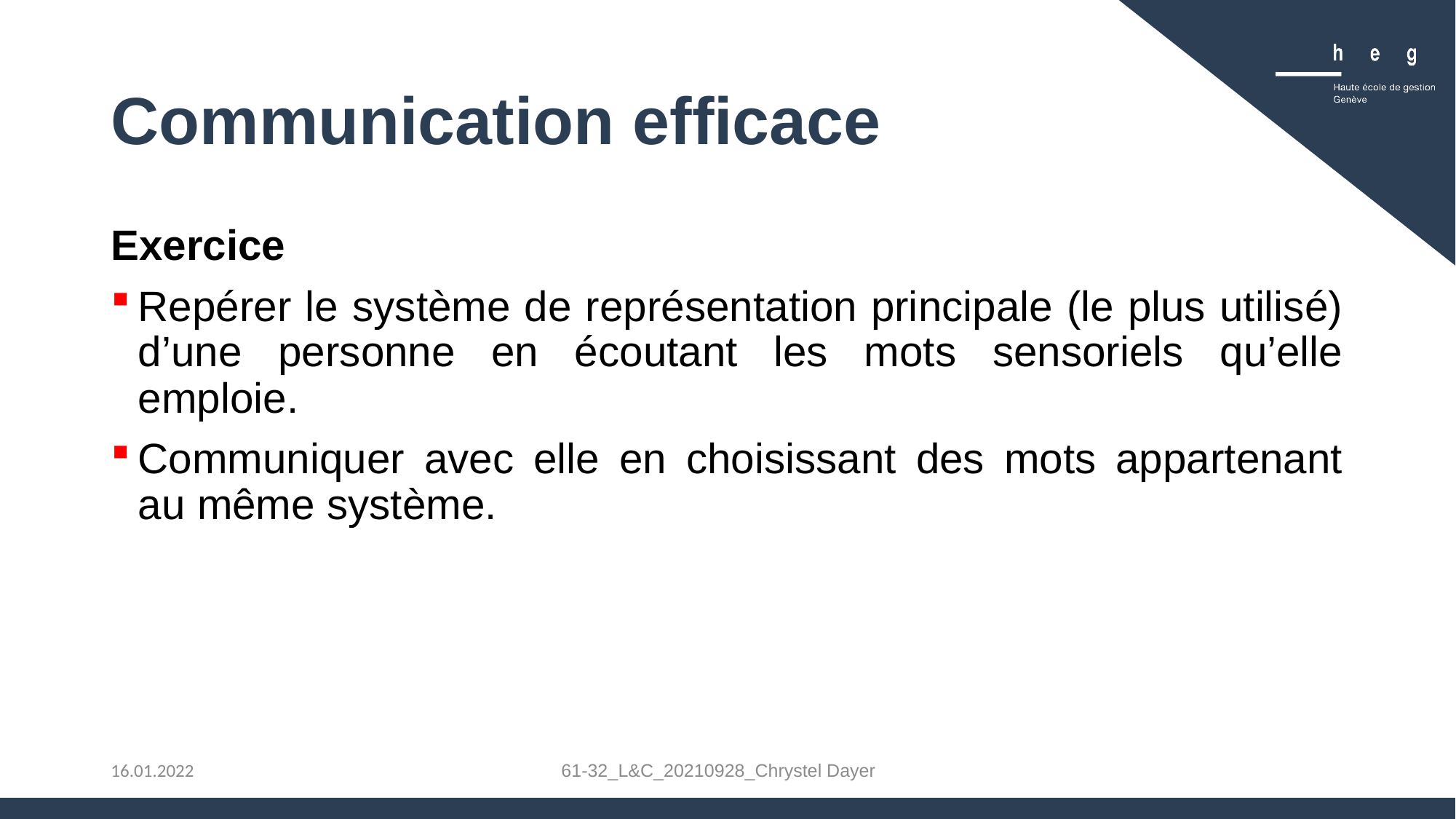

# Communication efficace
Exercice
Repérer le système de représentation principale (le plus utilisé) d’une personne en écoutant les mots sensoriels qu’elle emploie.
Communiquer avec elle en choisissant des mots appartenant au même système.
61-32_L&C_20210928_Chrystel Dayer